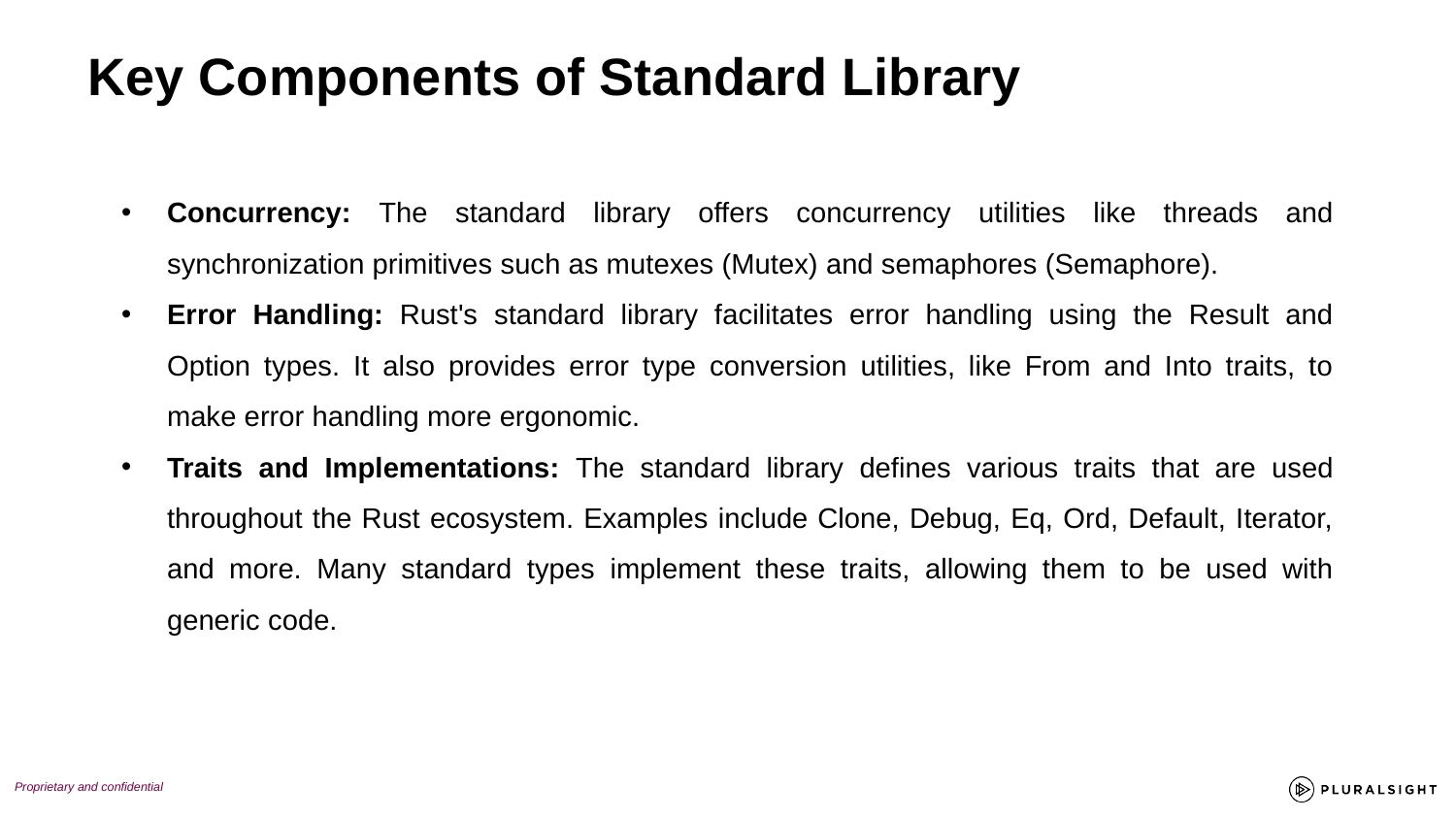

Key Components of Standard Library
Concurrency: The standard library offers concurrency utilities like threads and synchronization primitives such as mutexes (Mutex) and semaphores (Semaphore).
Error Handling: Rust's standard library facilitates error handling using the Result and Option types. It also provides error type conversion utilities, like From and Into traits, to make error handling more ergonomic.
Traits and Implementations: The standard library defines various traits that are used throughout the Rust ecosystem. Examples include Clone, Debug, Eq, Ord, Default, Iterator, and more. Many standard types implement these traits, allowing them to be used with generic code.